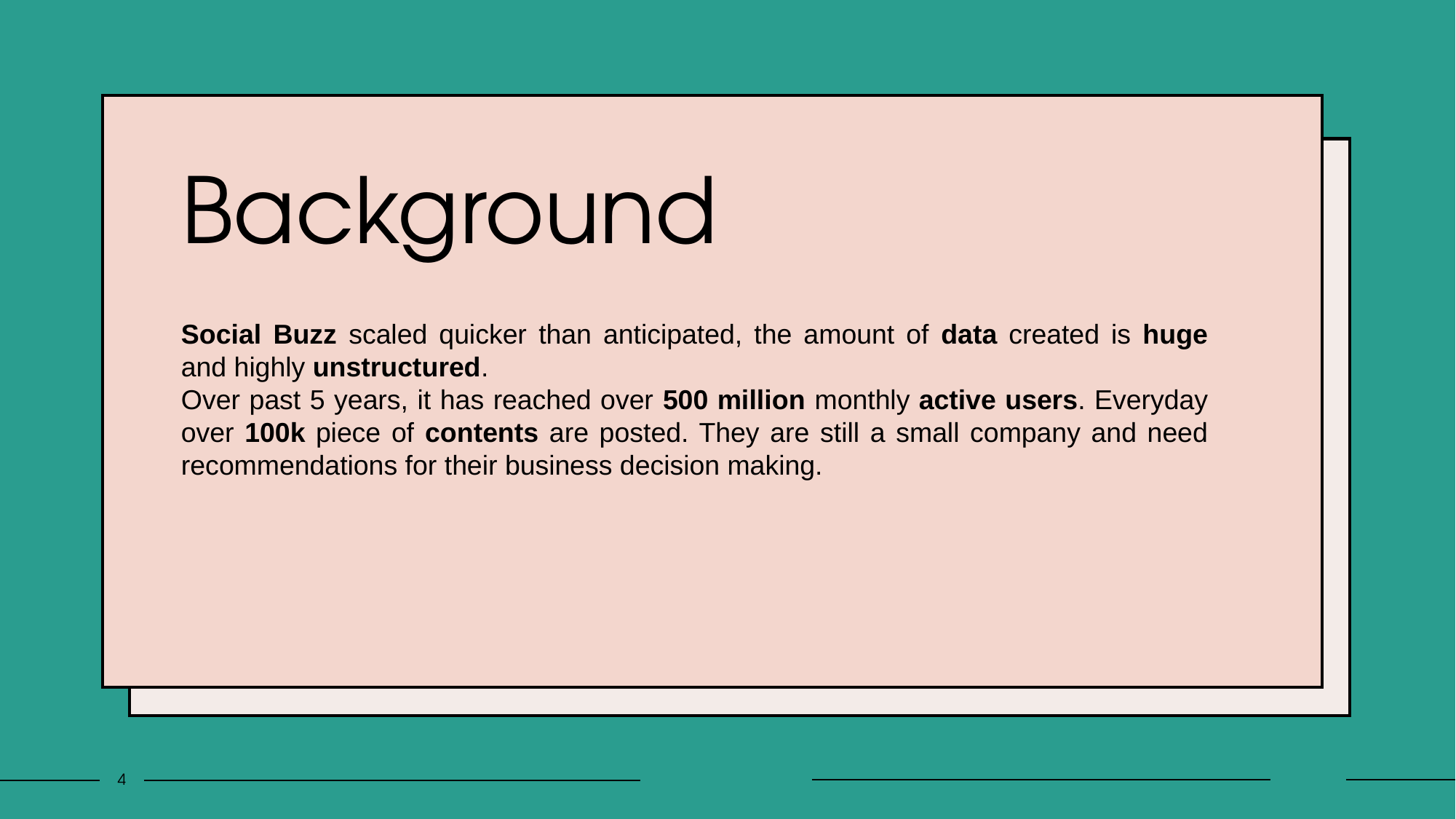

# Background
Social Buzz scaled quicker than anticipated, the amount of data created is huge and highly unstructured.
Over past 5 years, it has reached over 500 million monthly active users. Everyday over 100k piece of contents are posted. They are still a small company and need recommendations for their business decision making.

4